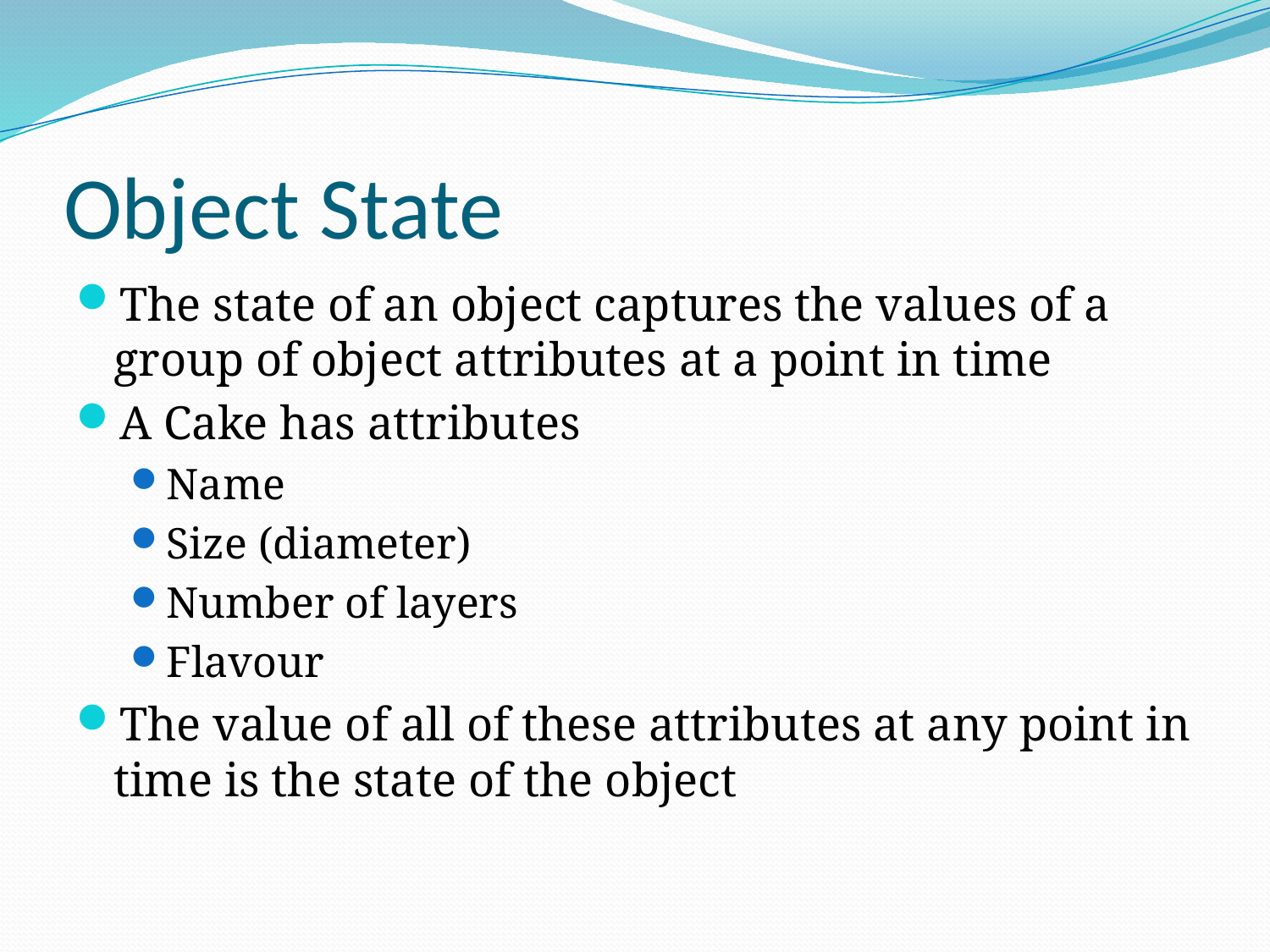

# Object State
The state of an object captures the values of a group of object attributes at a point in time
A Cake has attributes
Name
Size (diameter)
Number of layers
Flavour
The value of all of these attributes at any point in time is the state of the object